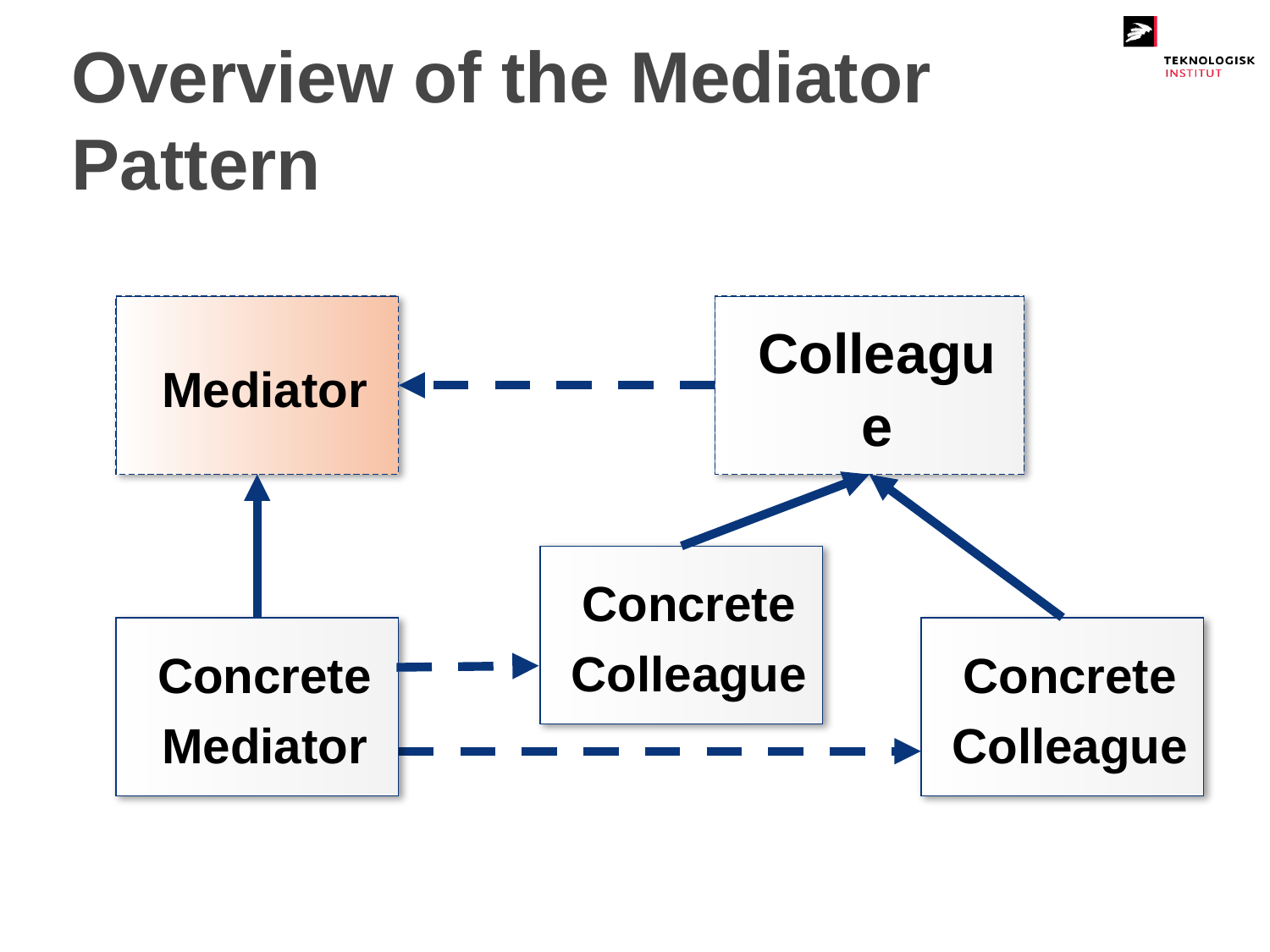

# Overview of the Mediator Pattern
Mediator
Colleague
Concrete
Colleague
Concrete
Mediator
Concrete
Colleague